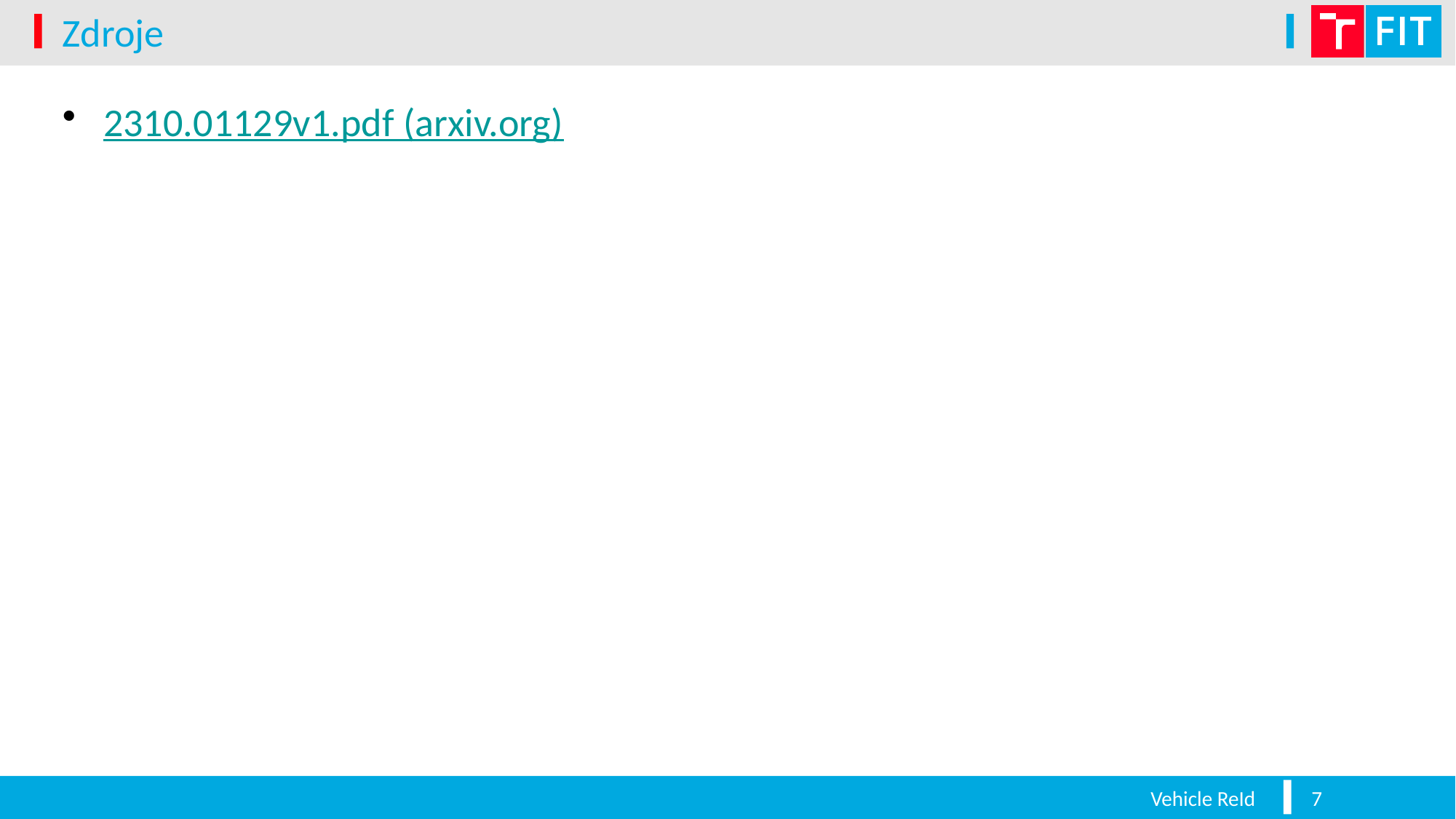

# Zdroje
2310.01129v1.pdf (arxiv.org)
Vehicle ReId
7